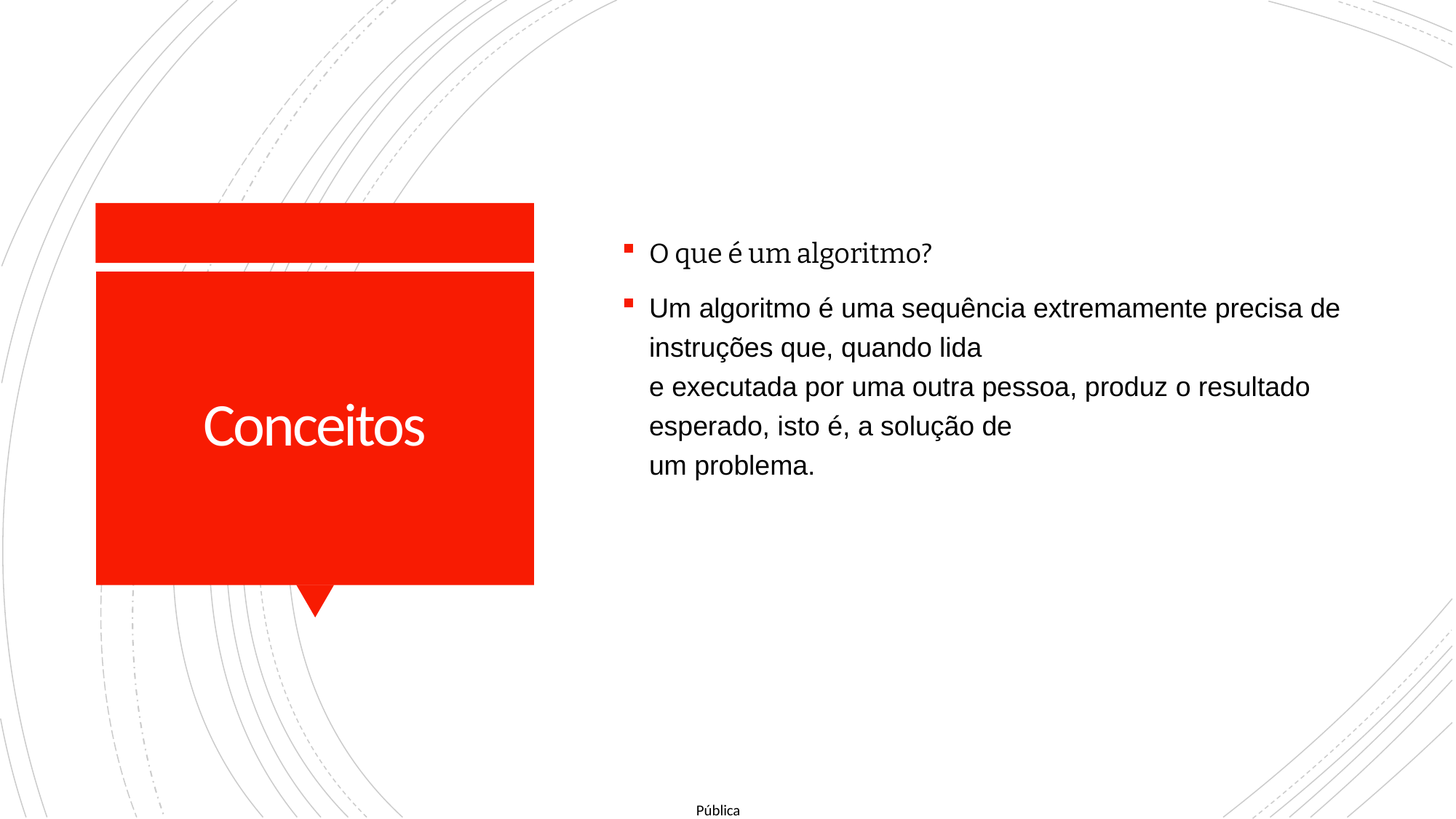

O que é um algoritmo?
Um algoritmo é uma sequência extremamente precisa de instruções que, quando lida
e executada por uma outra pessoa, produz o resultado esperado, isto é, a solução de
um problema.

# Conceitos